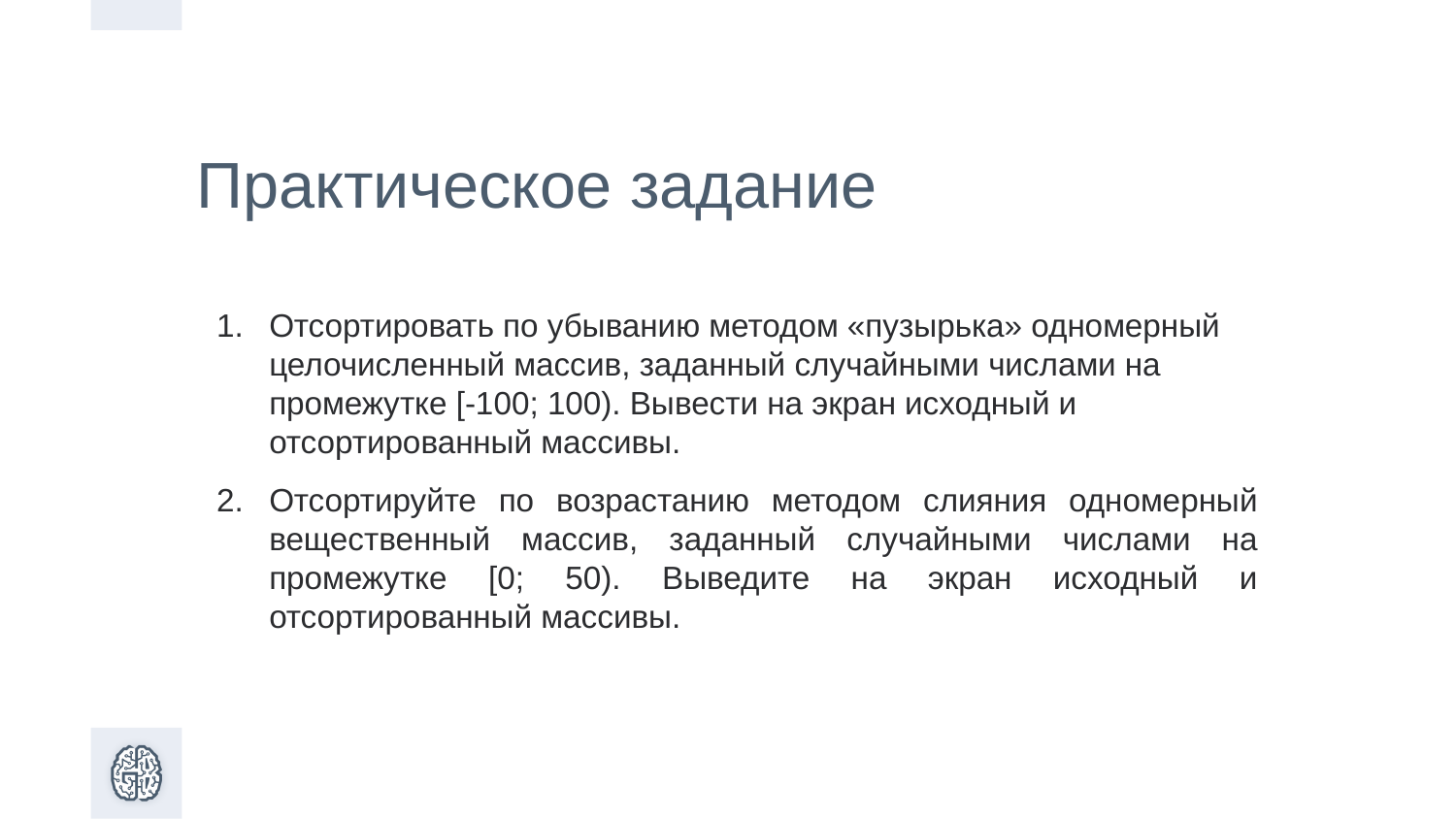

Практическое задание
Отсортировать по убыванию методом «пузырька» одномерный целочисленный массив, заданный случайными числами на промежутке [-100; 100). Вывести на экран исходный и отсортированный массивы.
Отсортируйте по возрастанию методом слияния одномерный вещественный массив, заданный случайными числами на промежутке [0; 50). Выведите на экран исходный и отсортированный массивы.